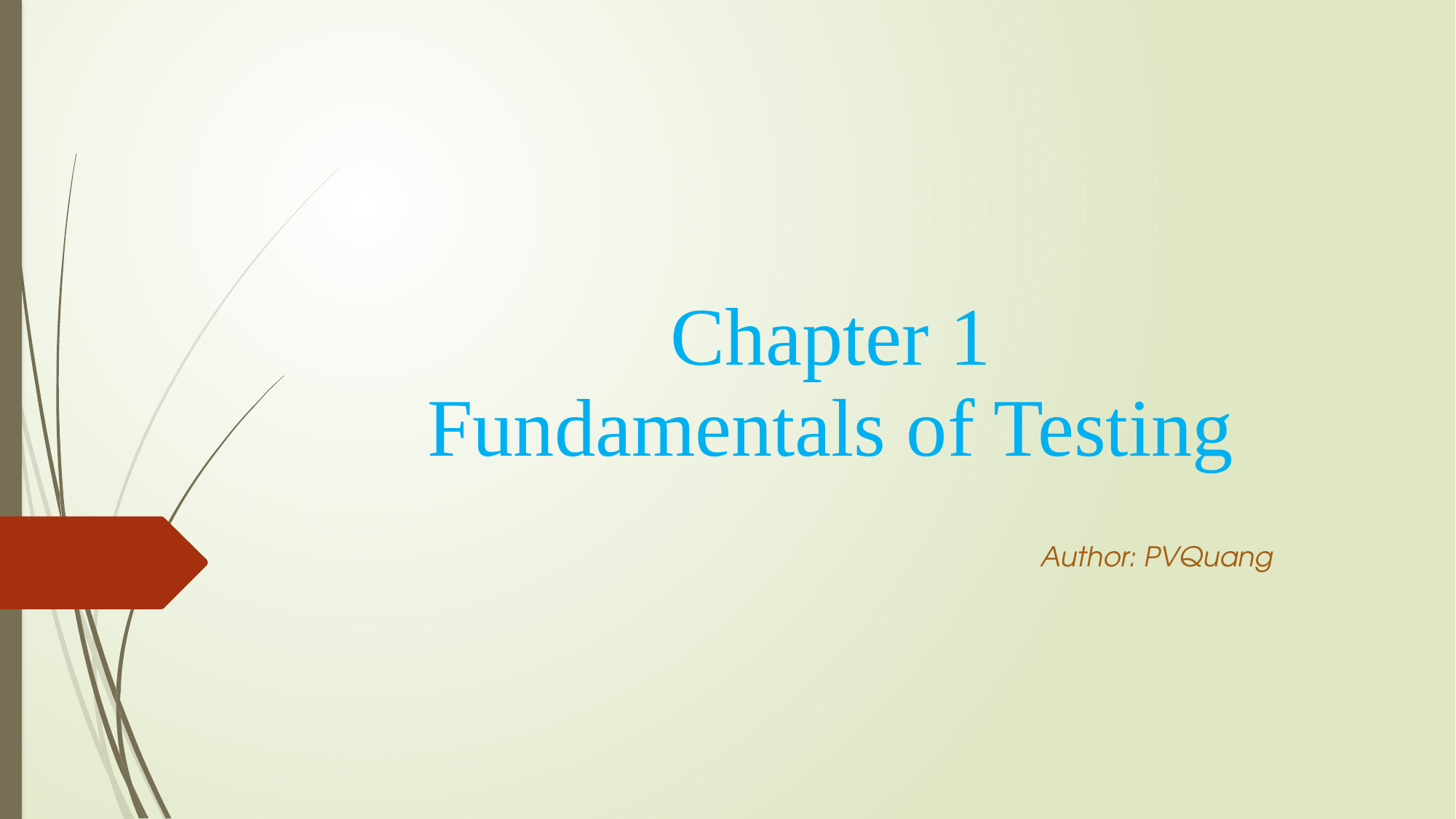

# Chapter 1 Fundamentals of Testing
Author: PVQuang